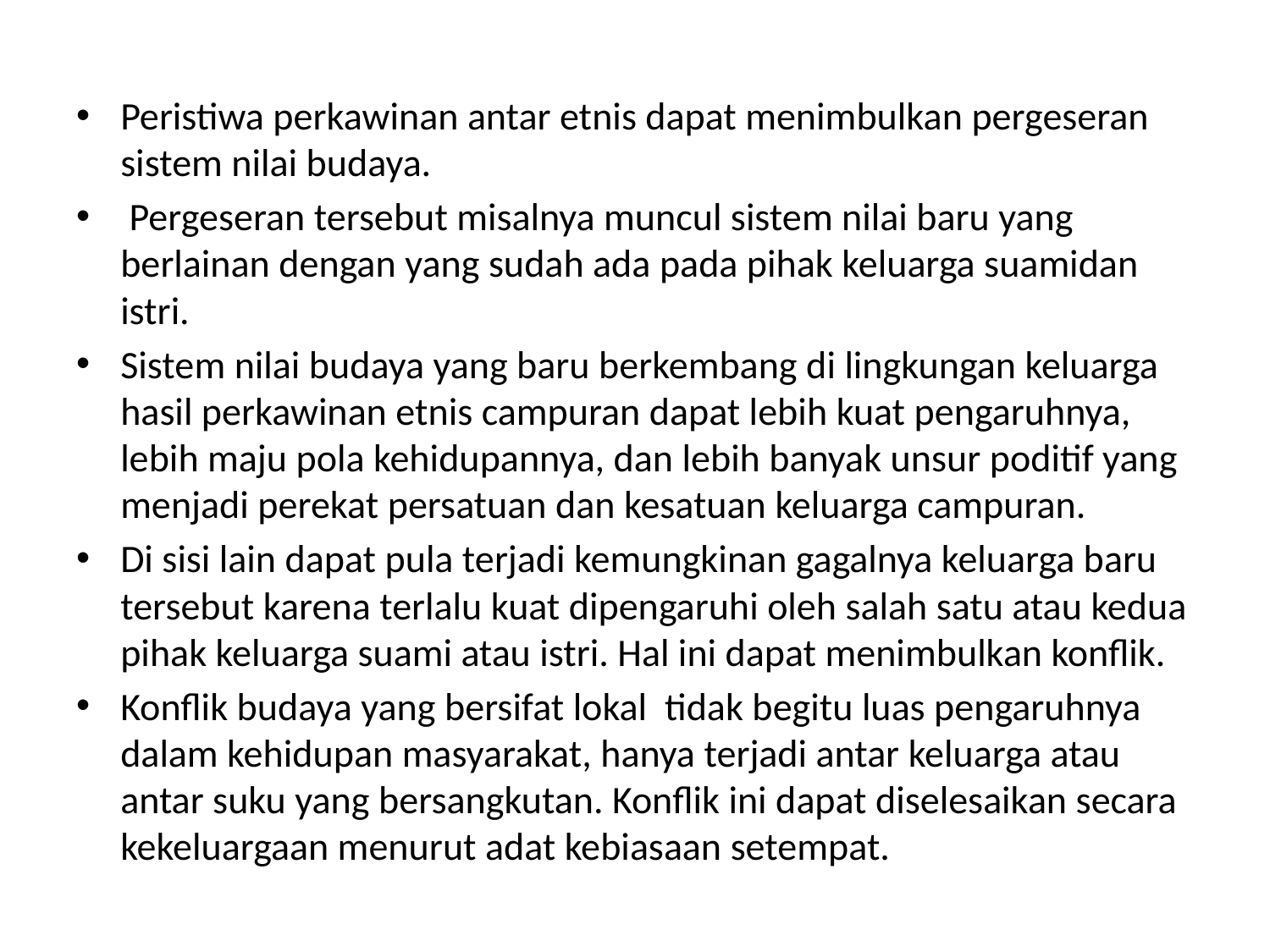

#
Peristiwa perkawinan antar etnis dapat menimbulkan pergeseran sistem nilai budaya.
 Pergeseran tersebut misalnya muncul sistem nilai baru yang berlainan dengan yang sudah ada pada pihak keluarga suamidan istri.
Sistem nilai budaya yang baru berkembang di lingkungan keluarga hasil perkawinan etnis campuran dapat lebih kuat pengaruhnya, lebih maju pola kehidupannya, dan lebih banyak unsur poditif yang menjadi perekat persatuan dan kesatuan keluarga campuran.
Di sisi lain dapat pula terjadi kemungkinan gagalnya keluarga baru tersebut karena terlalu kuat dipengaruhi oleh salah satu atau kedua pihak keluarga suami atau istri. Hal ini dapat menimbulkan konflik.
Konflik budaya yang bersifat lokal  tidak begitu luas pengaruhnya dalam kehidupan masyarakat, hanya terjadi antar keluarga atau antar suku yang bersangkutan. Konflik ini dapat diselesaikan secara kekeluargaan menurut adat kebiasaan setempat.